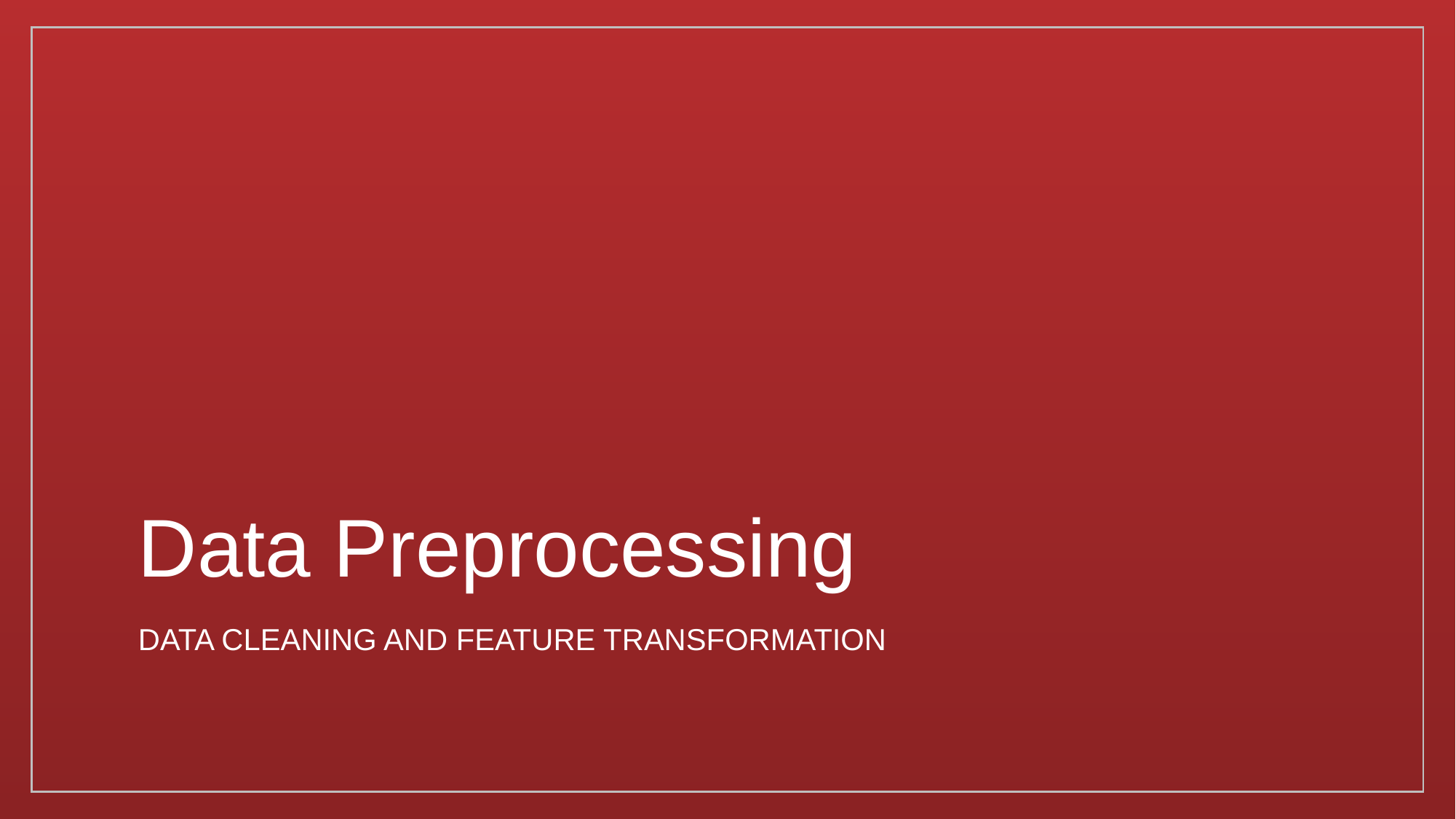

# Data Preprocessing
Data Cleaning and Feature Transformation